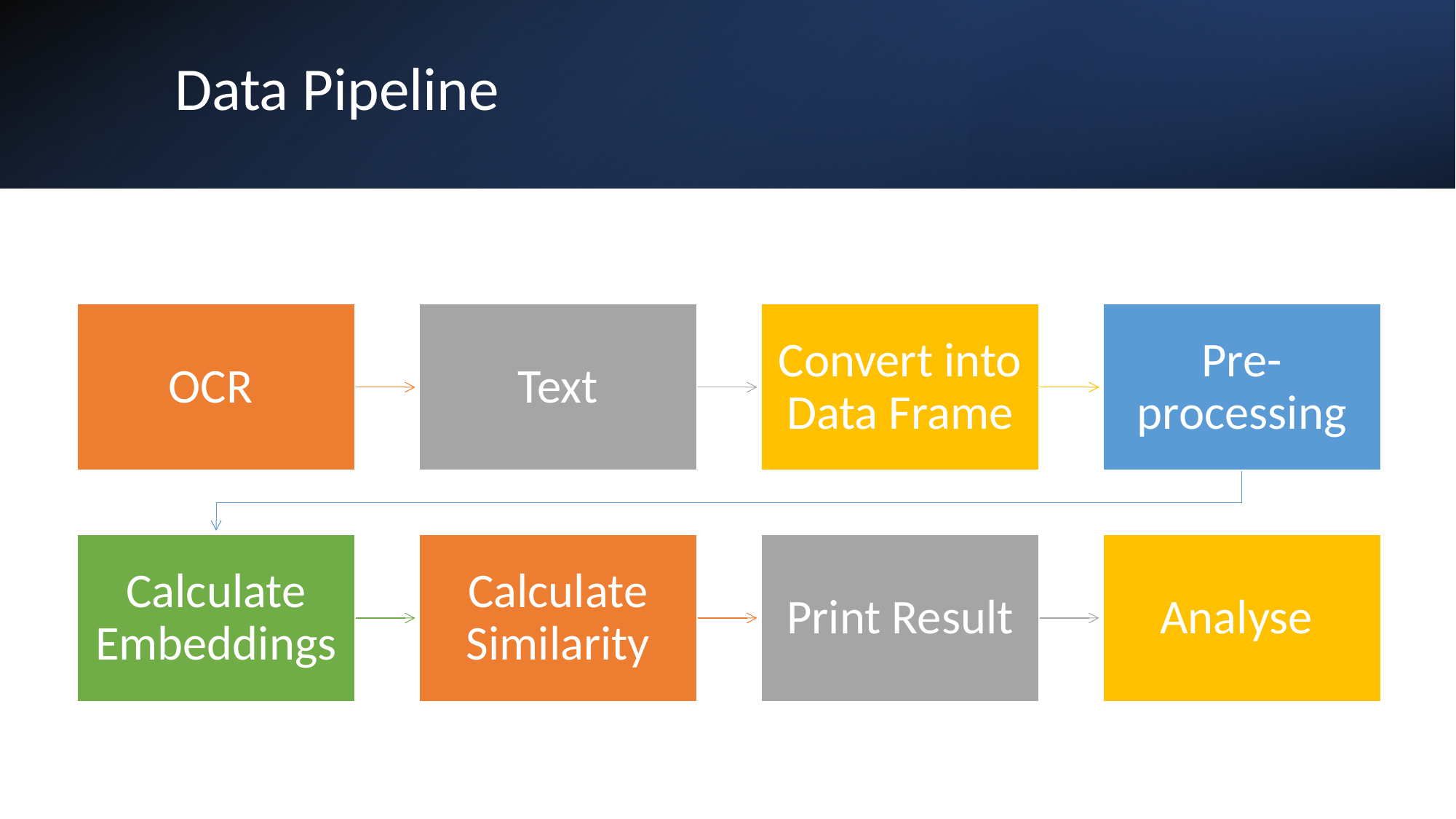

Data Pipeline

OCR

Text

Convert into Data Frame

Pre-processing

Calculate Embeddings

Calculate Similarity

Print Result
Analyse